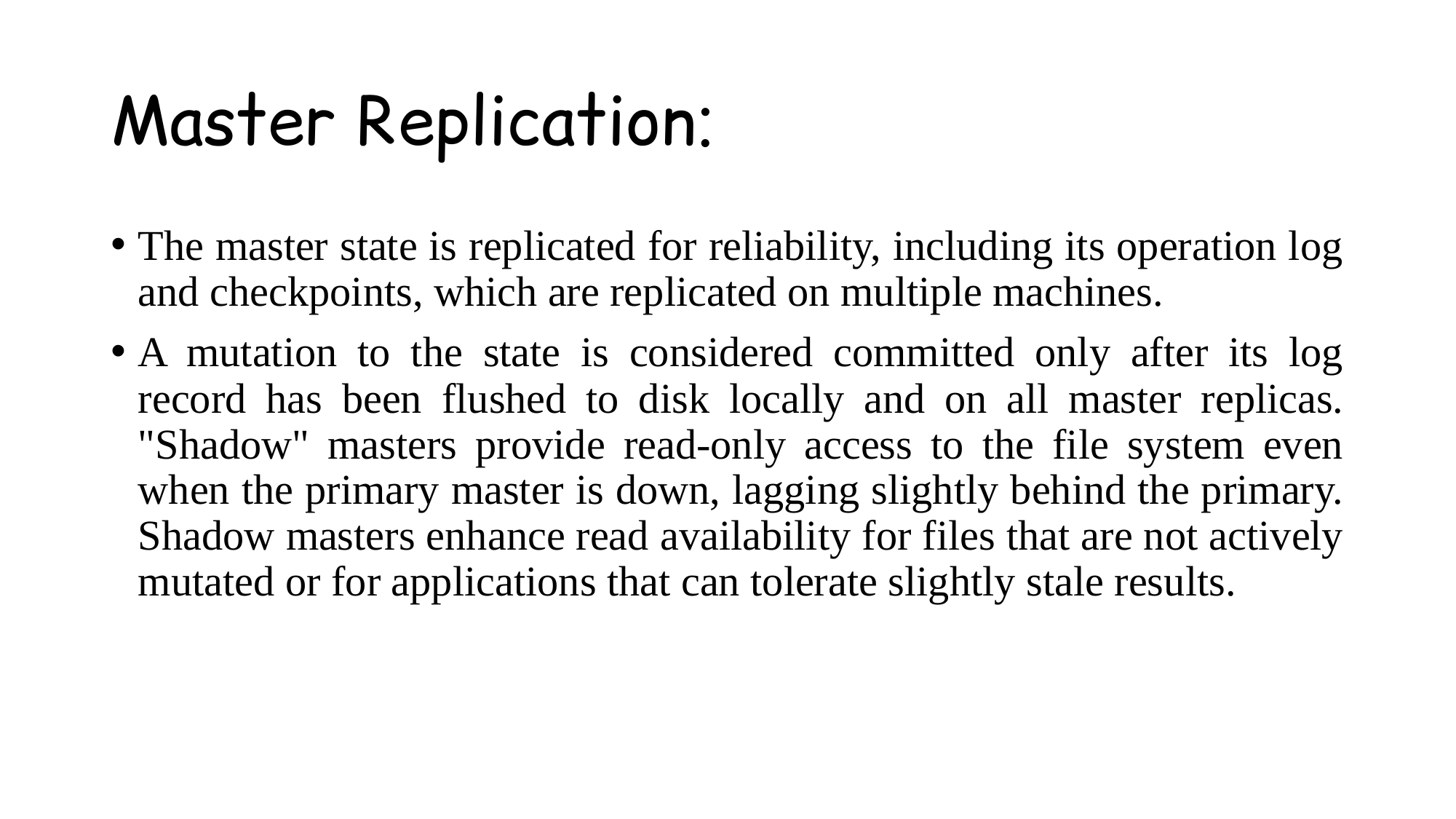

# Master Replication:
The master state is replicated for reliability, including its operation log and checkpoints, which are replicated on multiple machines.
A mutation to the state is considered committed only after its log record has been flushed to disk locally and on all master replicas. "Shadow" masters provide read-only access to the file system even when the primary master is down, lagging slightly behind the primary. Shadow masters enhance read availability for files that are not actively mutated or for applications that can tolerate slightly stale results.